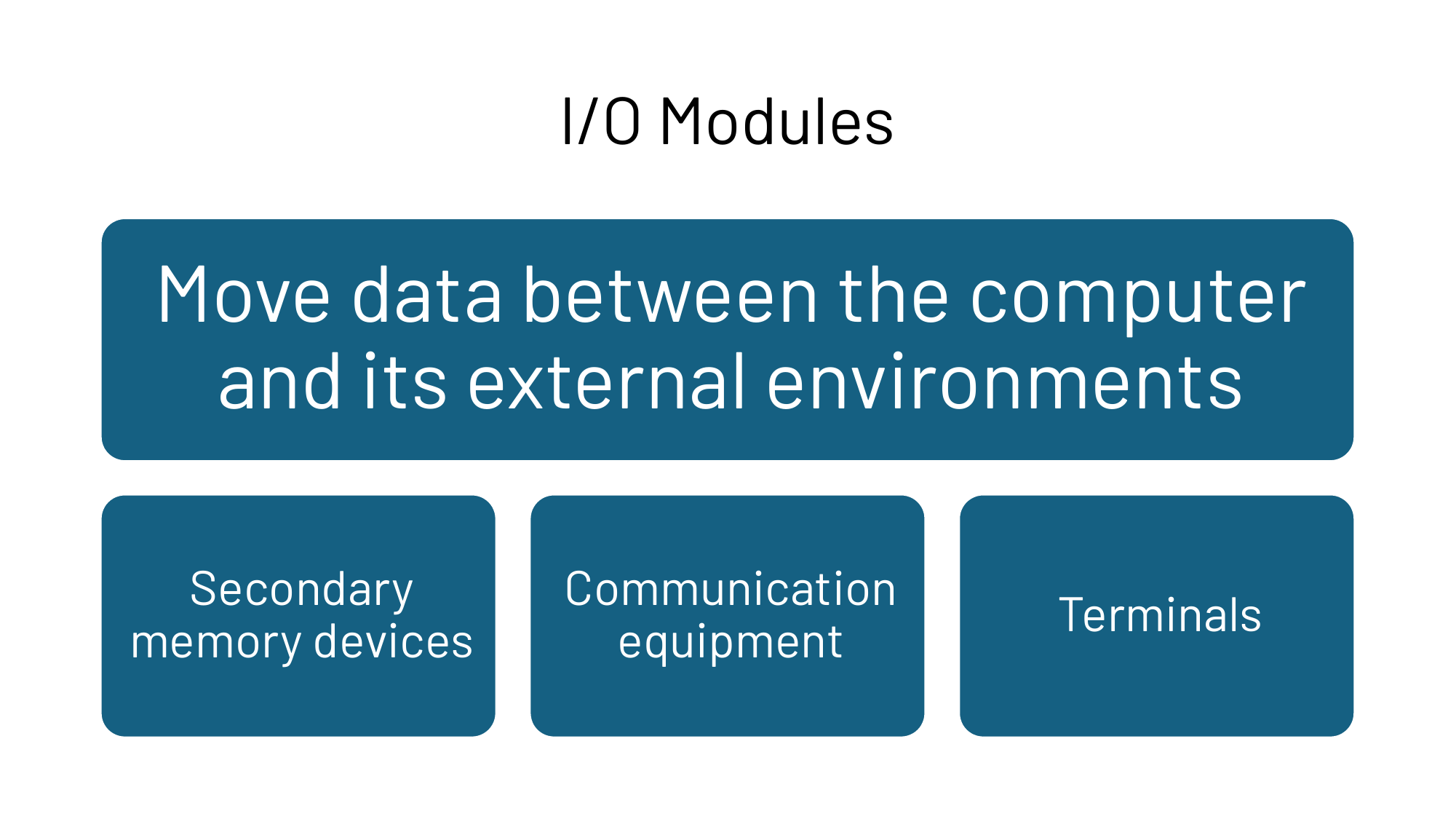

# I/O Modules
Move data between the computer and its external environments
Secondary memory devices
Communication equipment
Terminals